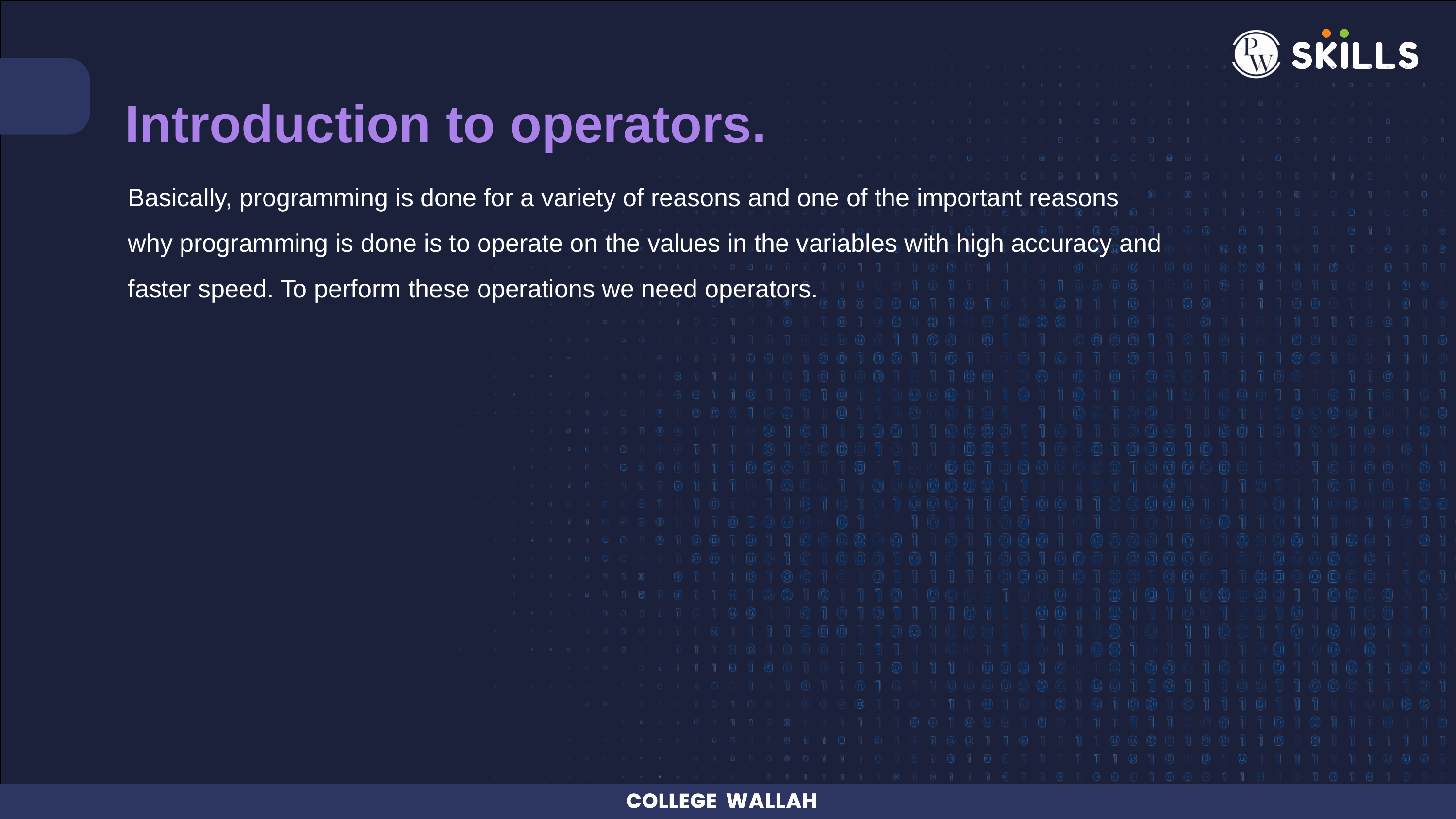

Introduction to operators.
Basically, programming is done for a variety of reasons and one of the important reasons why programming is done is to operate on the values in the variables with high accuracy and faster speed. To perform these operations we need operators.